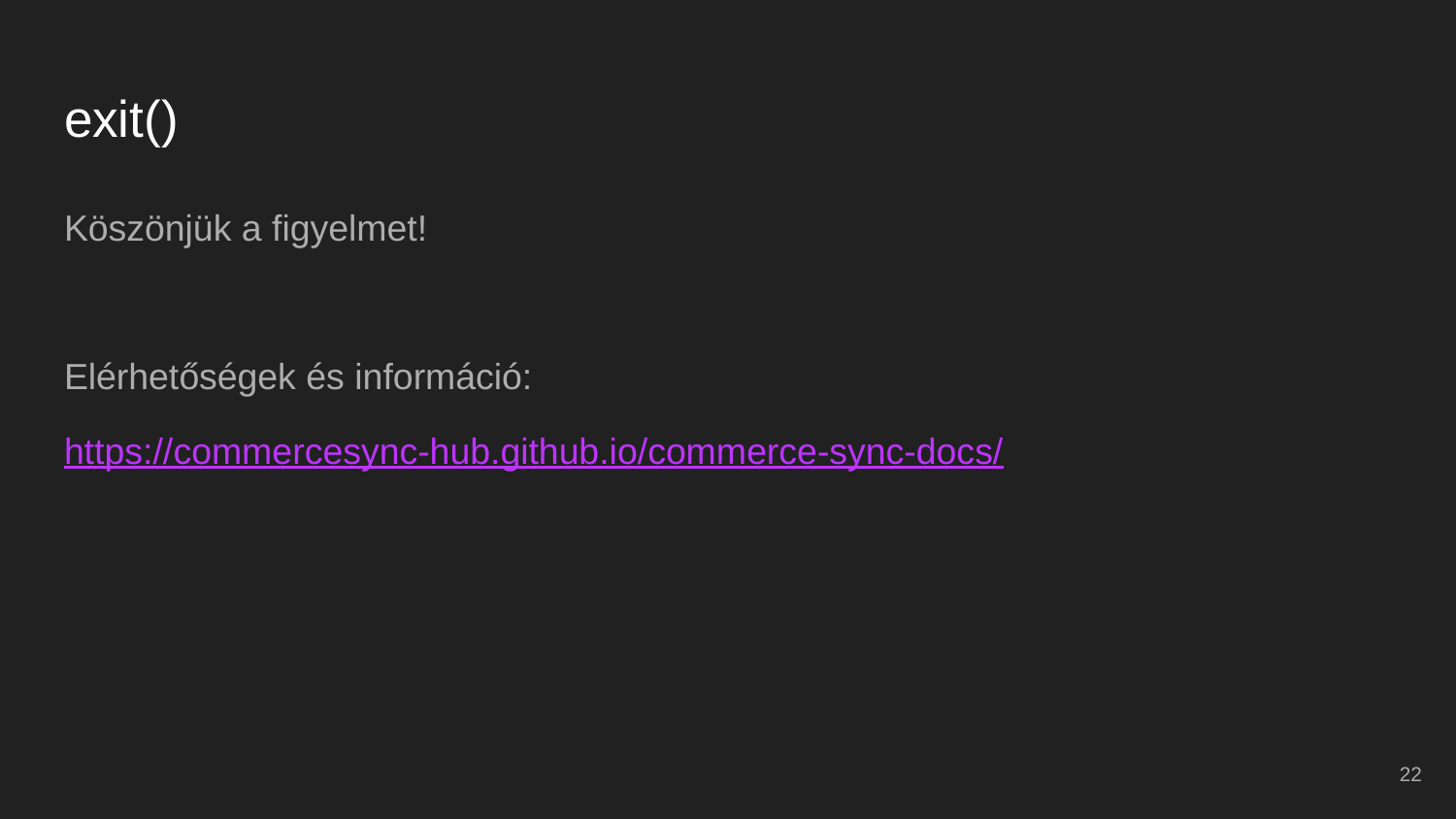

# exit()
Köszönjük a figyelmet!

Elérhetőségek és információ:
https://commercesync-hub.github.io/commerce-sync-docs/
22